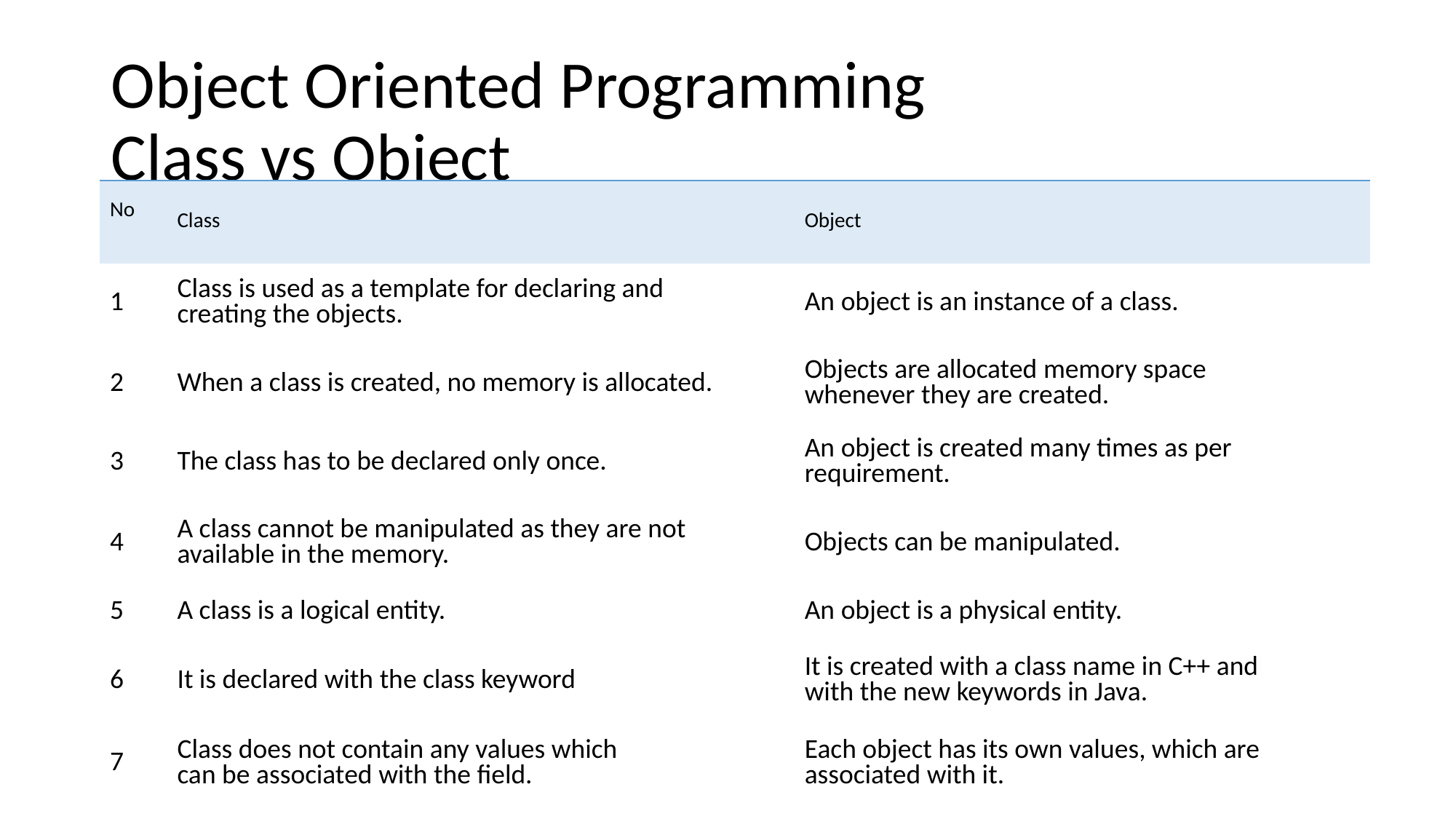

# Object Oriented Programming Class vs Object
| No | Class | Object |
| --- | --- | --- |
| 1 | Class is used as a template for declaring and  creating the objects. | An object is an instance of a class. |
| 2 | When a class is created, no memory is allocated. | Objects are allocated memory space whenever they are created. |
| 3 | The class has to be declared only once. | An object is created many times as per requirement. |
| 4 | A class cannot be manipulated as they are not available in the memory. | Objects can be manipulated. |
| 5 | A class is a logical entity. | An object is a physical entity. |
| 6 | It is declared with the class keyword | It is created with a class name in C++ and  with the new keywords in Java. |
| 7 | Class does not contain any values which  can be associated with the field. | Each object has its own values, which are associated with it. |
| 8 | A class is used to bind data as well as methods together as a single unit. | Objects are like a variable of the class. |